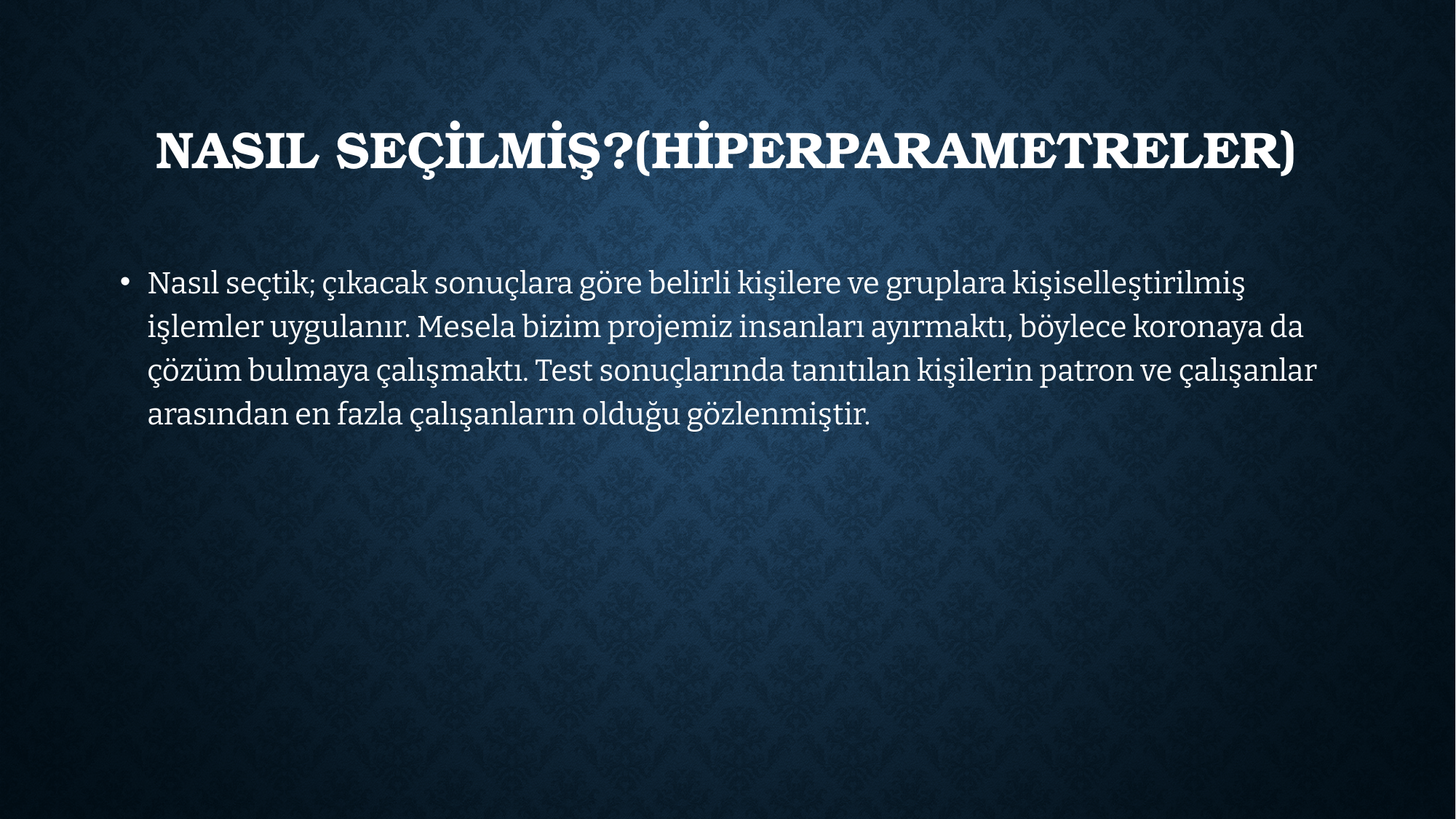

# Nasıl seçilmiş?(hiperparametreler)
Nasıl seçtik; çıkacak sonuçlara göre belirli kişilere ve gruplara kişiselleştirilmiş işlemler uygulanır. Mesela bizim projemiz insanları ayırmaktı, böylece koronaya da çözüm bulmaya çalışmaktı. Test sonuçlarında tanıtılan kişilerin patron ve çalışanlar arasından en fazla çalışanların olduğu gözlenmiştir.